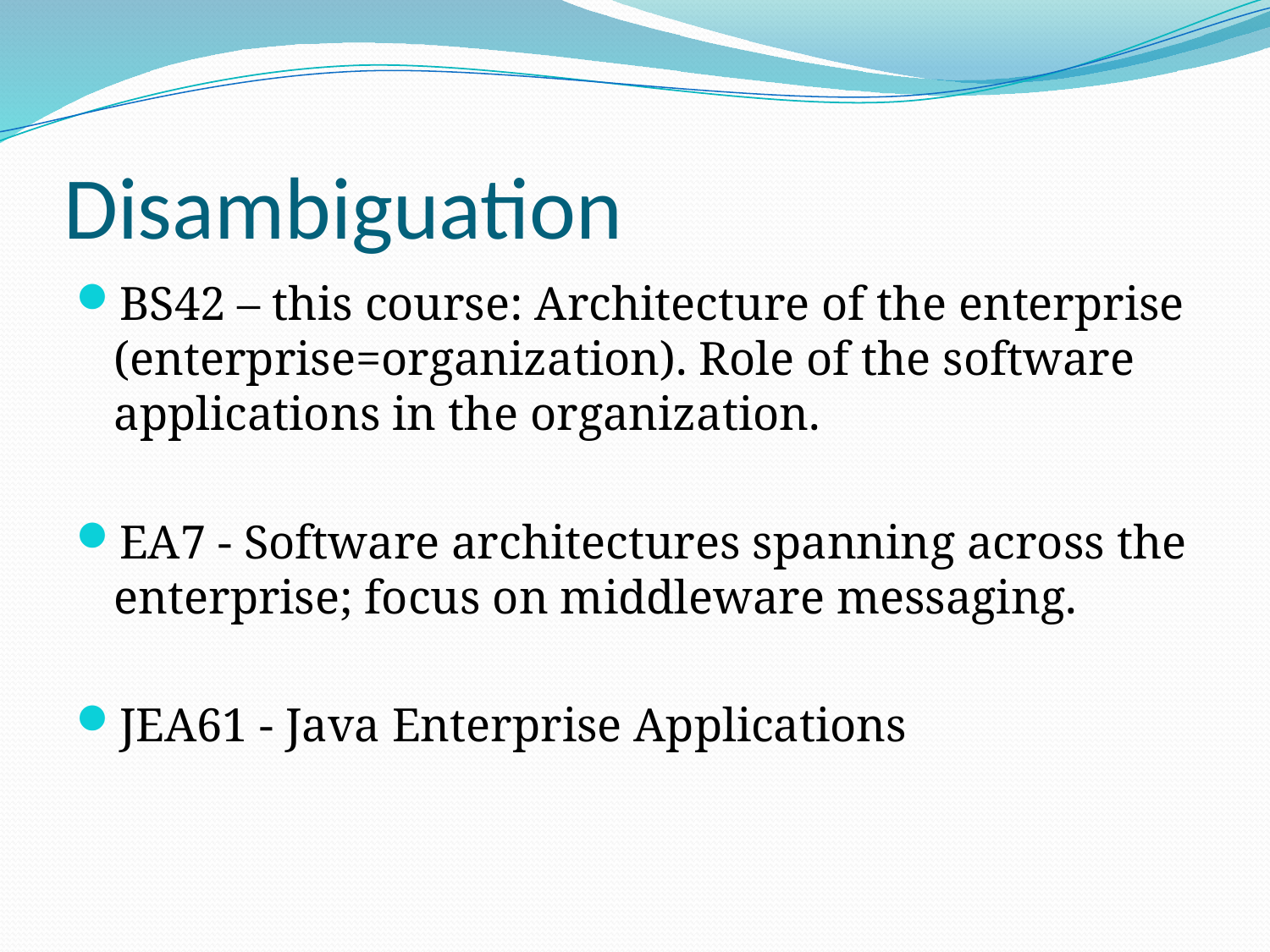

# Disambiguation
BS42 – this course: Architecture of the enterprise (enterprise=organization). Role of the software applications in the organization.

EA7 - Software architectures spanning across the enterprise; focus on middleware messaging.

JEA61 - Java Enterprise Applications